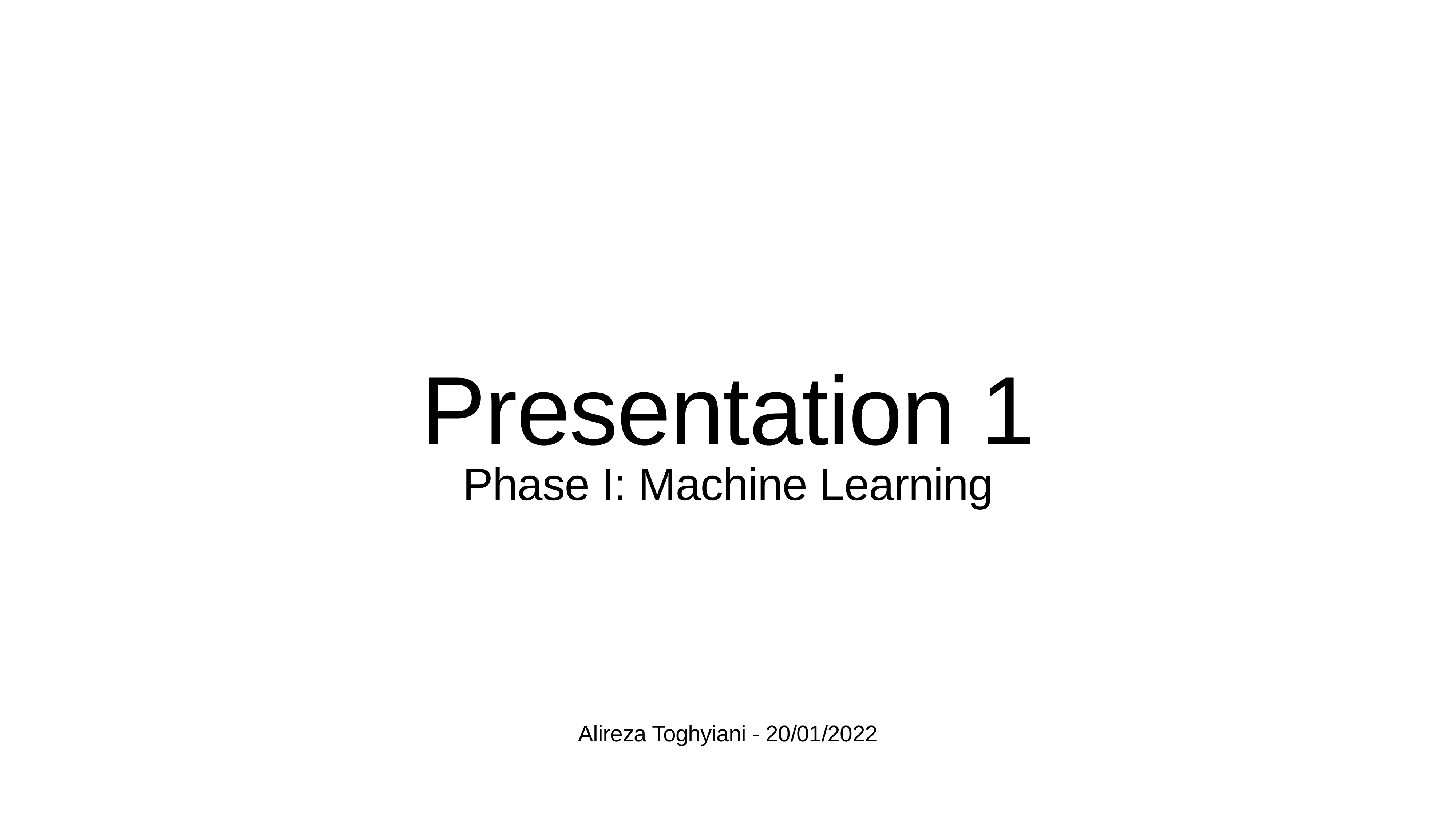

# Presentation 1
Phase I: Machine Learning
Alireza Toghyiani - 20/01/2022